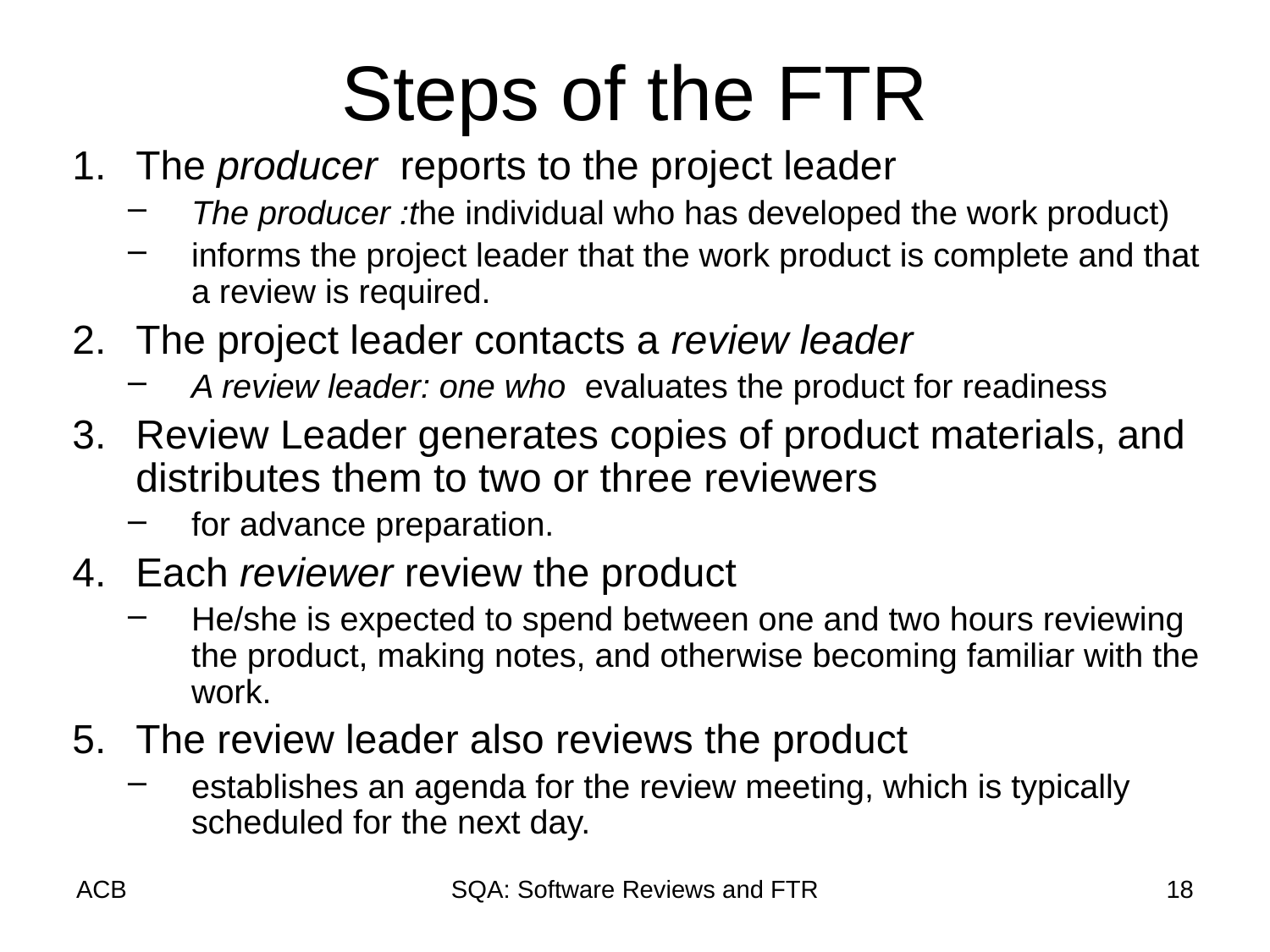

# Steps of the FTR
The producer  reports to the project leader
The producer :the individual who has developed the work product)
informs the project leader that the work product is complete and that a review is required.
The project leader contacts a review leader
A review leader: one who  evaluates the product for readiness
Review Leader generates copies of product materials, and distributes them to two or three reviewers
for advance preparation.
Each reviewer review the product
He/she is expected to spend between one and two hours reviewing the product, making notes, and otherwise becoming familiar with the work.
The review leader also reviews the product
establishes an agenda for the review meeting, which is typically scheduled for the next day.

ACB
SQA: Software Reviews and FTR
18